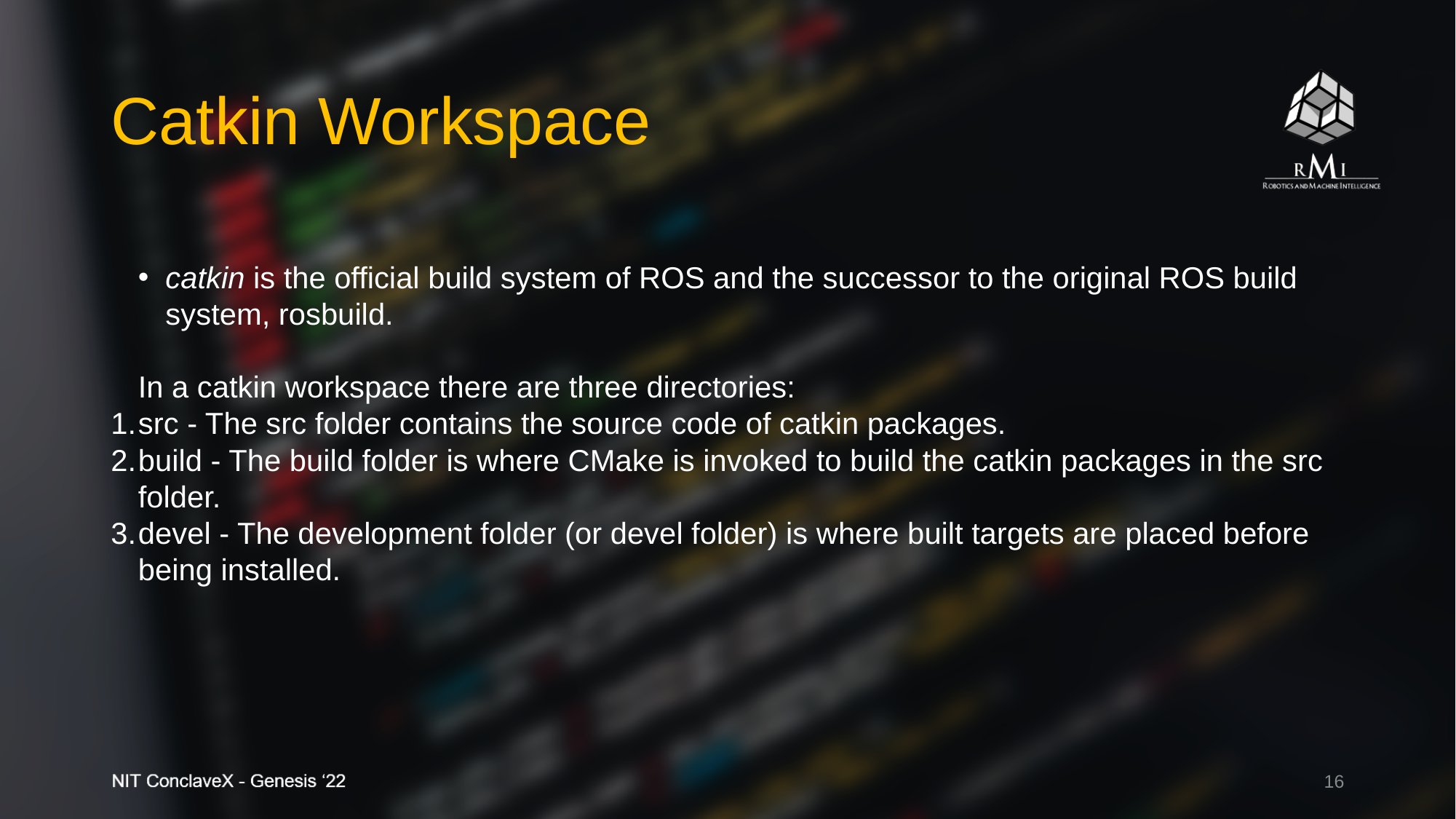

# Catkin Workspace
catkin is the official build system of ROS and the successor to the original ROS build system, rosbuild.

In a catkin workspace there are three directories:
src - The src folder contains the source code of catkin packages.
build - The build folder is where CMake is invoked to build the catkin packages in the src folder.
devel - The development folder (or devel folder) is where built targets are placed before being installed.

16